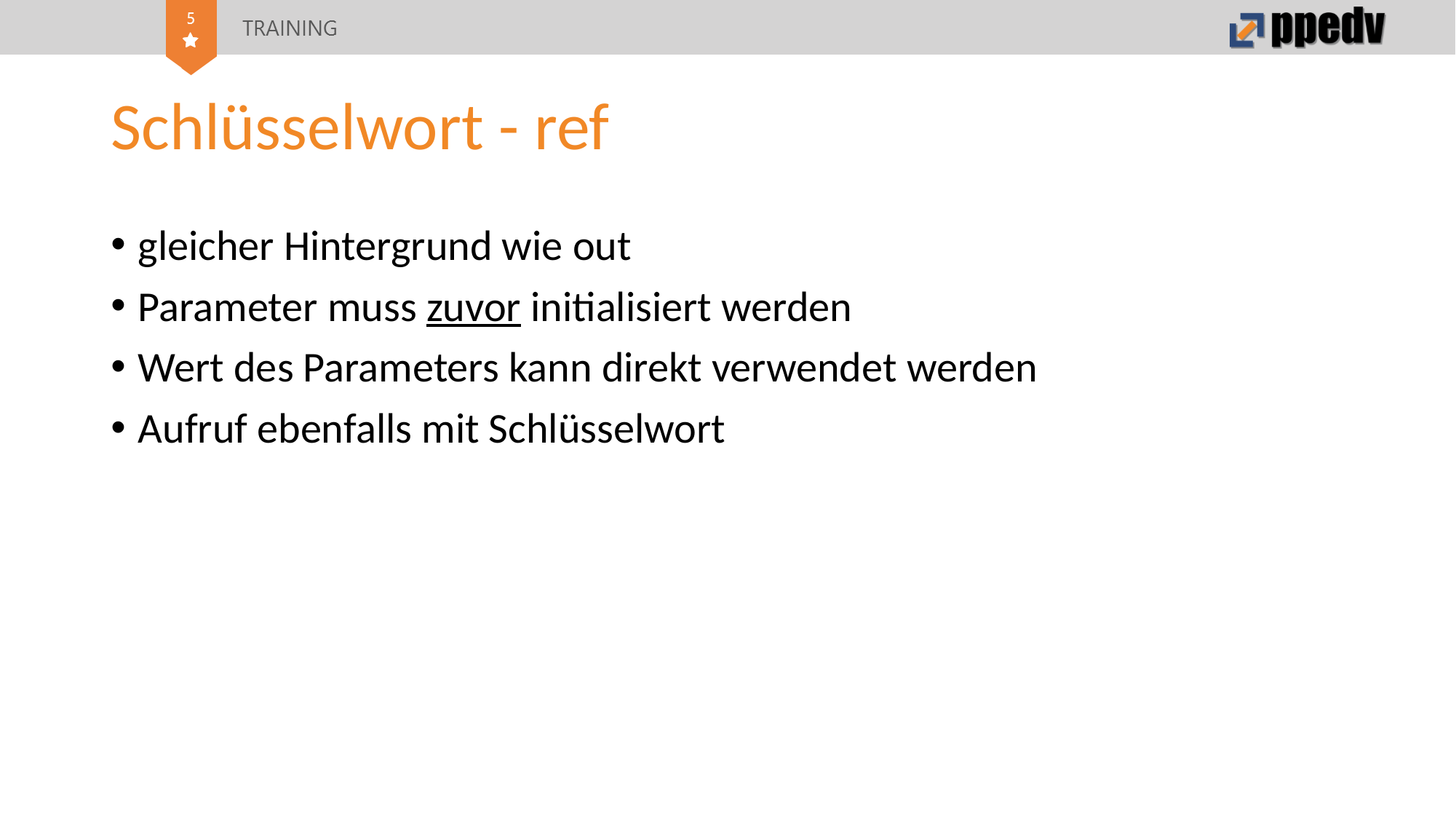

# Schlüsselwort - ref
gleicher Hintergrund wie out
Parameter muss zuvor initialisiert werden
Wert des Parameters kann direkt verwendet werden
Aufruf ebenfalls mit Schlüsselwort